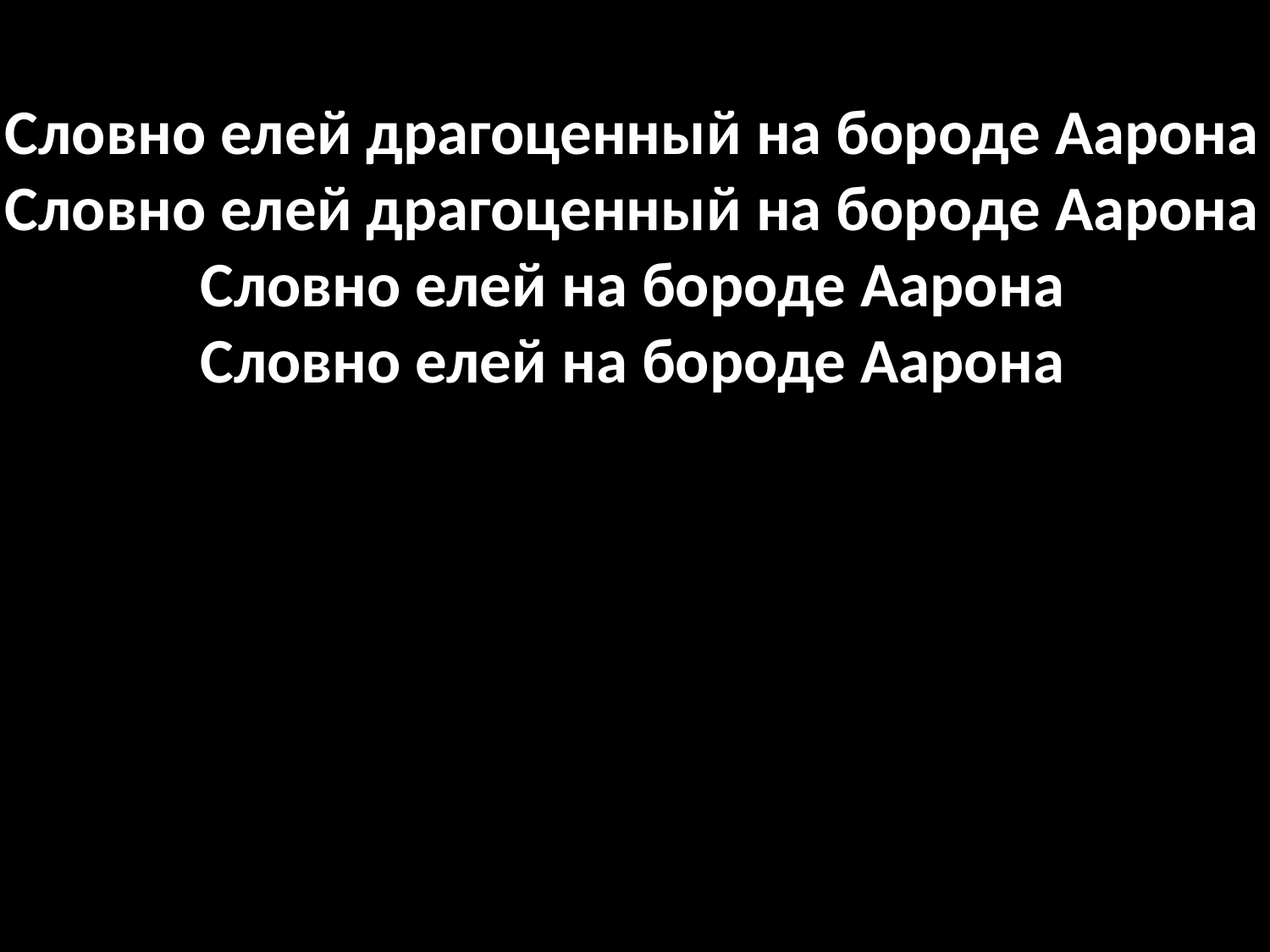

# Словно елей драгоценный на бороде Аарона Словно елей драгоценный на бороде Аарона Словно елей на бороде Аарона Словно елей на бороде Аарона